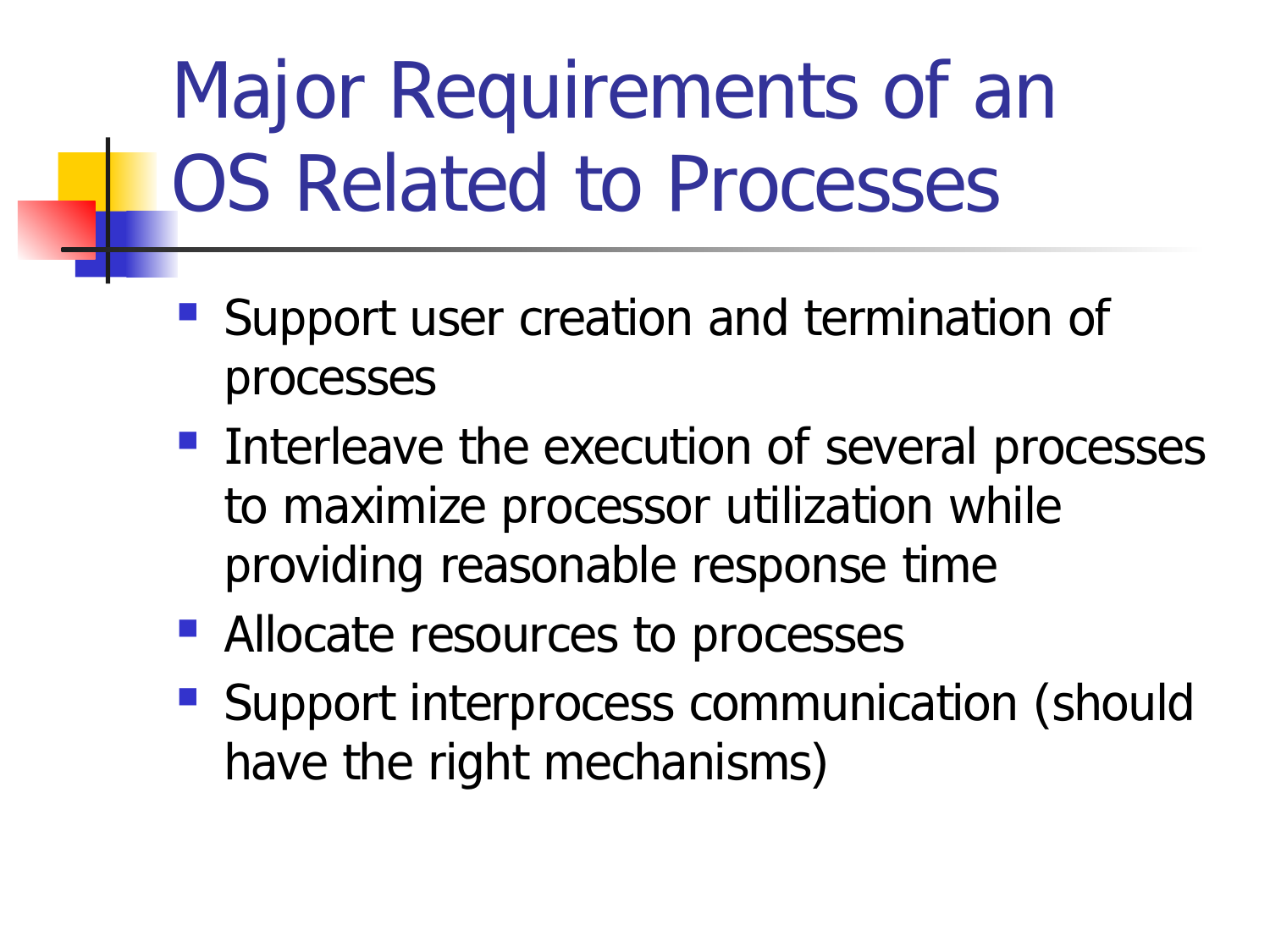

# Major Requirements of an OS Related to Processes
Support user creation and termination of processes
Interleave the execution of several processes to maximize processor utilization while providing reasonable response time
Allocate resources to processes
Support interprocess communication (should have the right mechanisms)